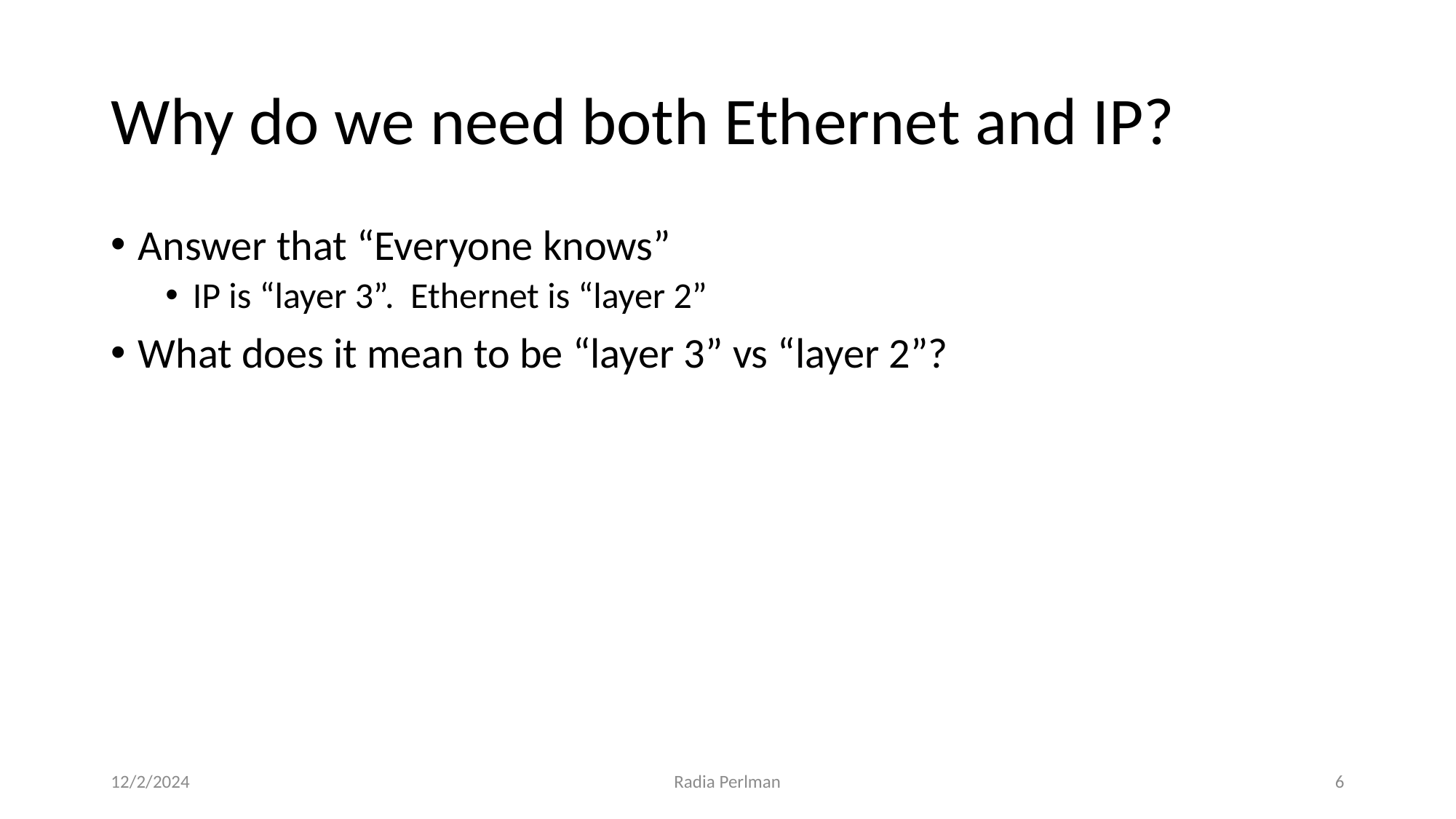

# Why do we need both Ethernet and IP?
Answer that “Everyone knows”
IP is “layer 3”.  Ethernet is “layer 2”
What does it mean to be “layer 3” vs “layer 2”?
12/2/2024
Radia Perlman
6